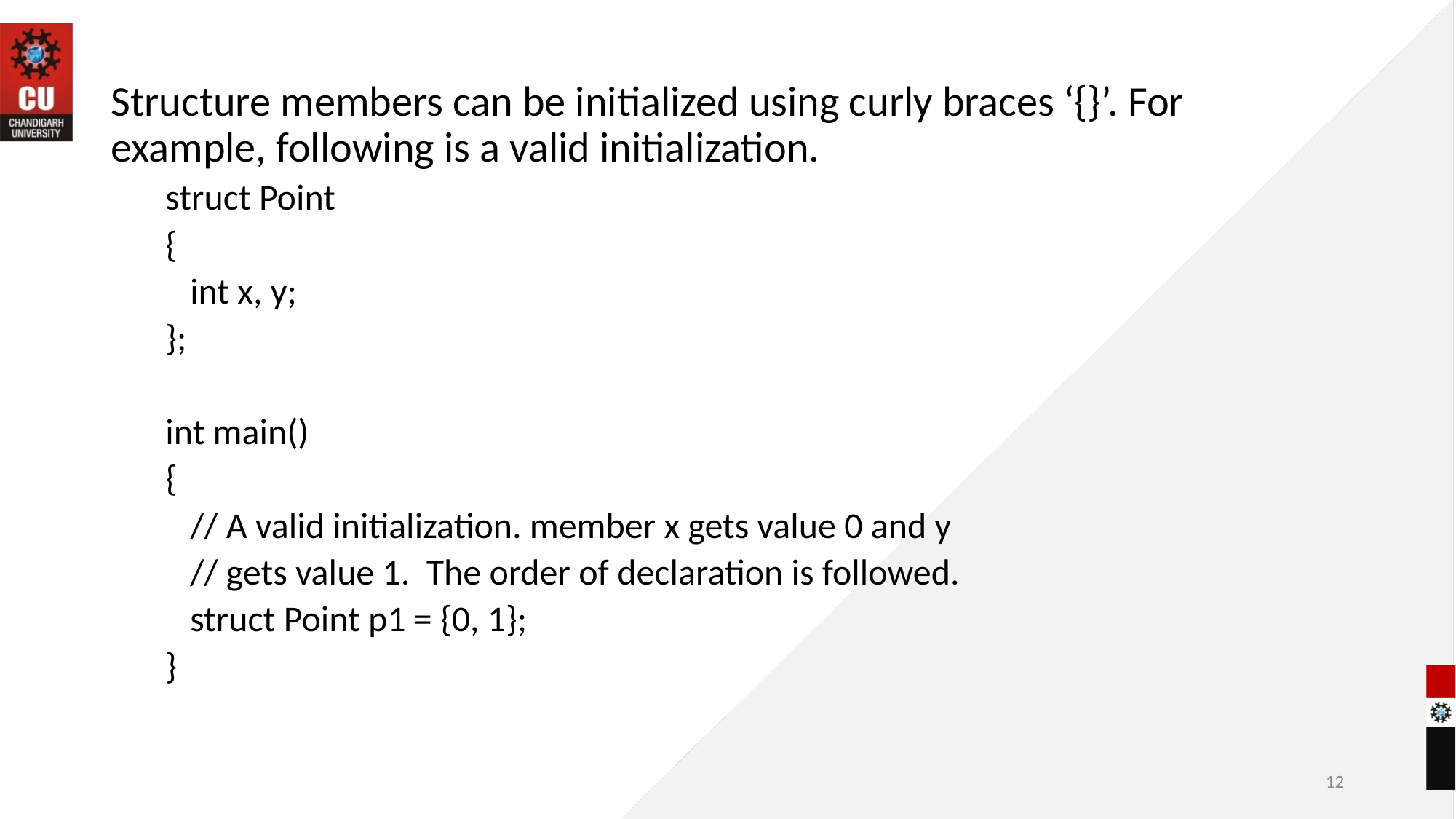

Structure members can be initialized using curly braces ‘{}’. For example, following is a valid initialization.
struct Point
{
   int x, y;
};

int main()
{
   // A valid initialization. member x gets value 0 and y
   // gets value 1.  The order of declaration is followed.
   struct Point p1 = {0, 1};
}
12